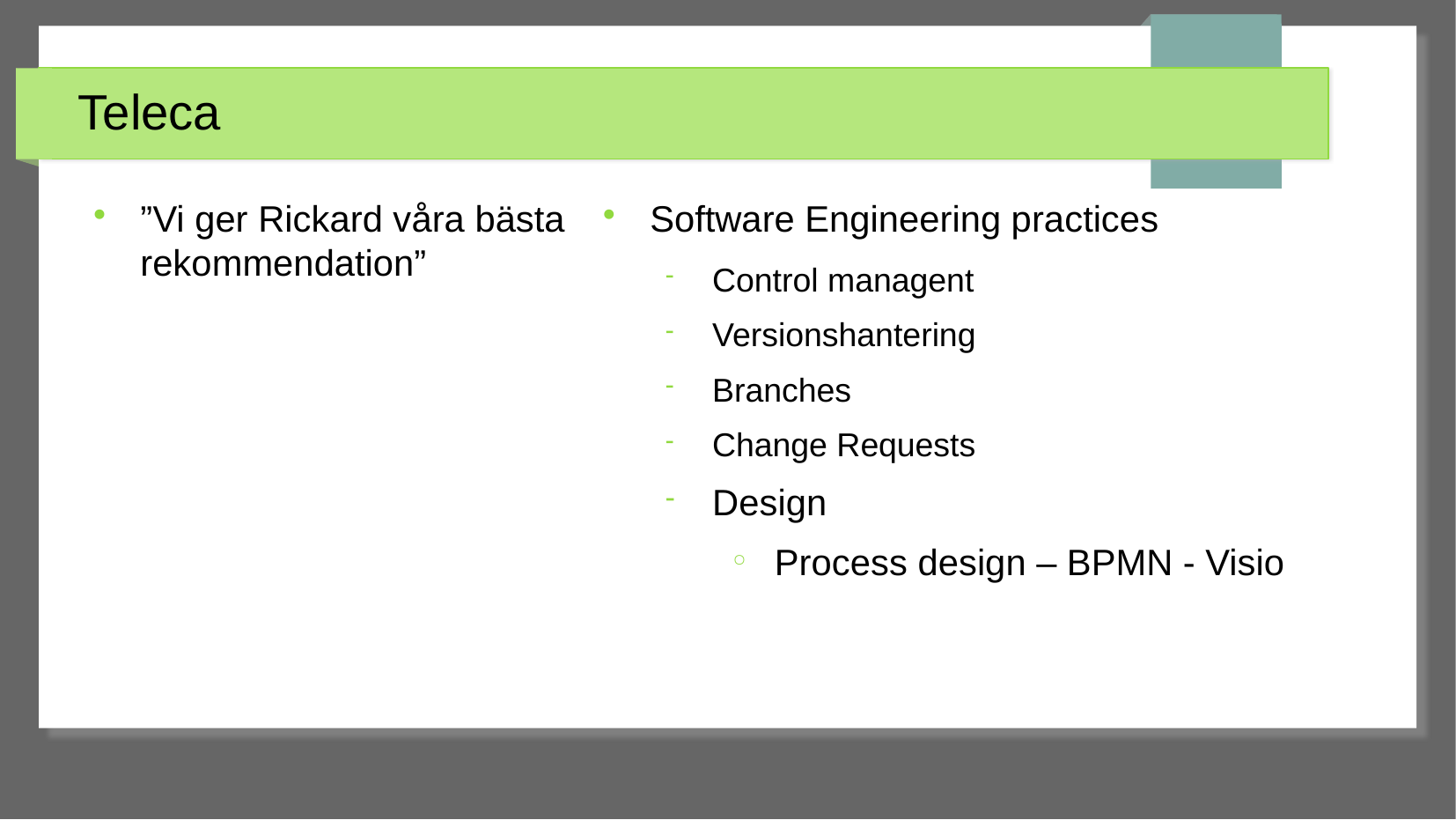

# Teleca
”Vi ger Rickard våra bästa rekommendation”
Software Engineering practices
Control managent
Versionshantering
Branches
Change Requests
Design
Process design – BPMN - Visio